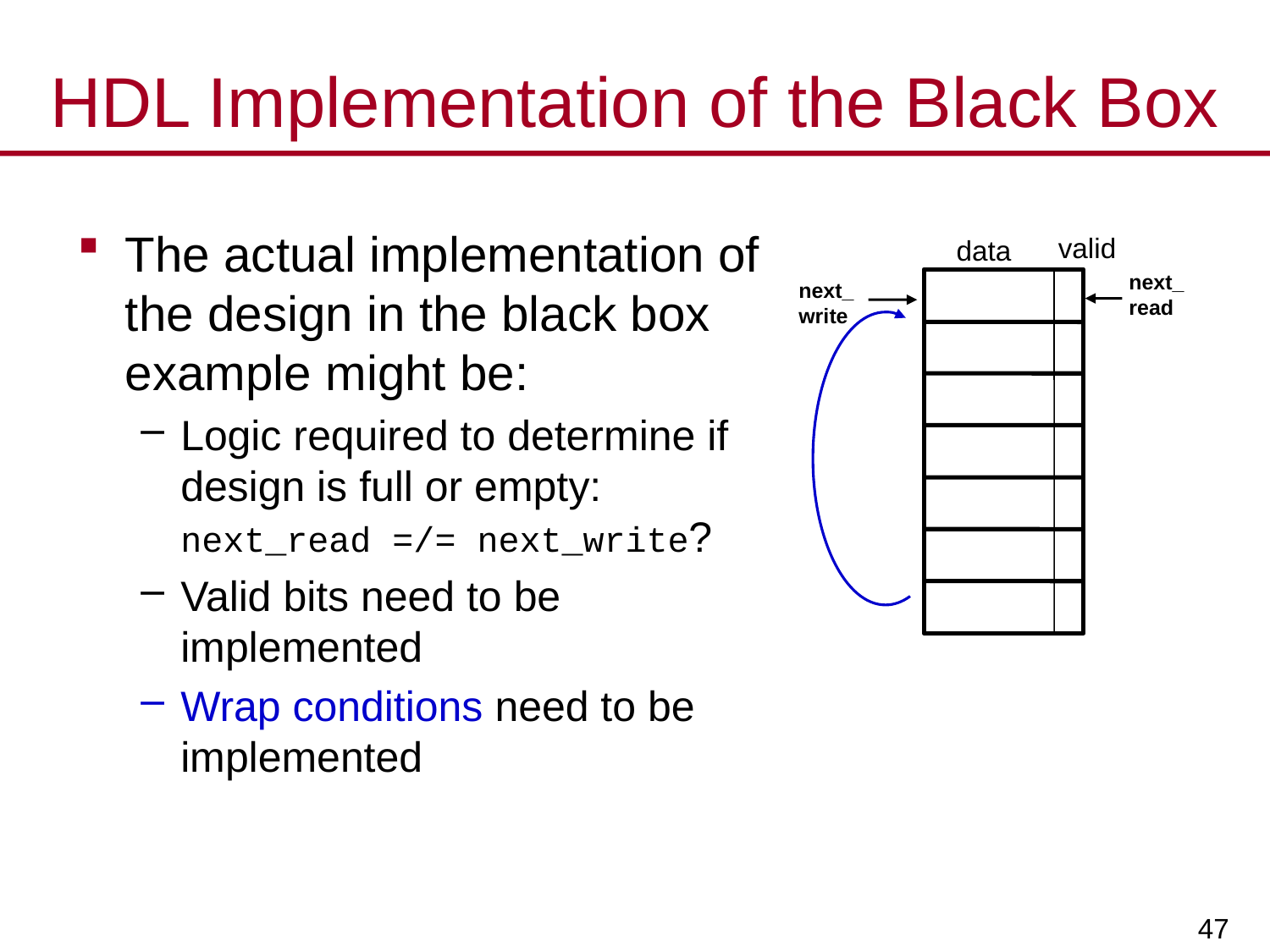

# HDL Implementation of the Black Box
The actual implementation of the design in the black box example might be:
Logic required to determine if design is full or empty: next_read =/= next_write?
Valid bits need to be implemented
Wrap conditions need to be implemented
valid
data
next_
read

next_
write